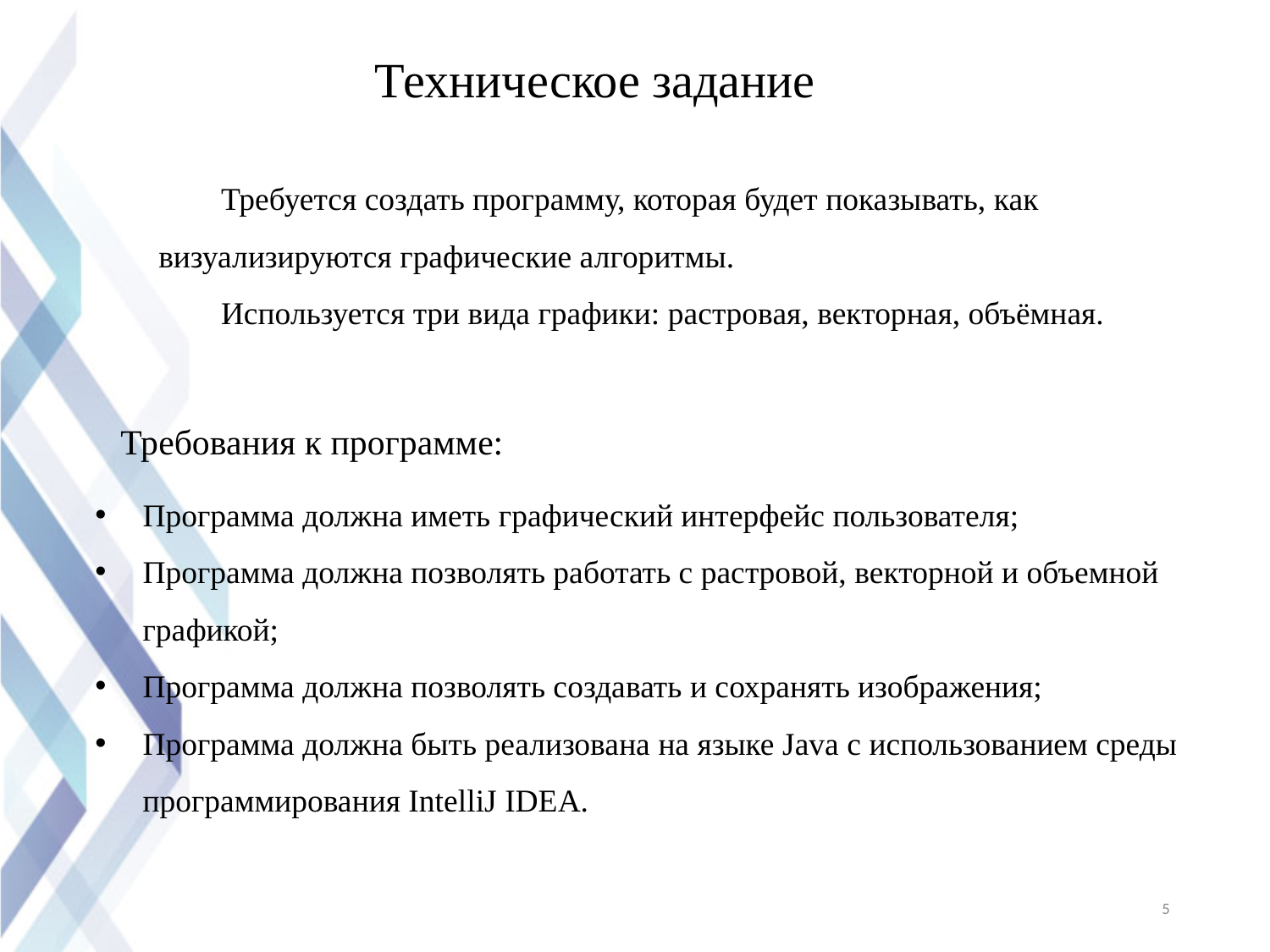

Техническое задание
Требуется создать программу, которая будет показывать, как визуализируются графические алгоритмы.
Используется три вида графики: растровая, векторная, объёмная.

Требования к программе:
Программа должна иметь графический интерфейс пользователя;
Программа должна позволять работать с растровой, векторной и объемной графикой;
Программа должна позволять создавать и сохранять изображения;
Программа должна быть реализована на языке Java с использованием среды программирования IntelliJ IDEA.

5